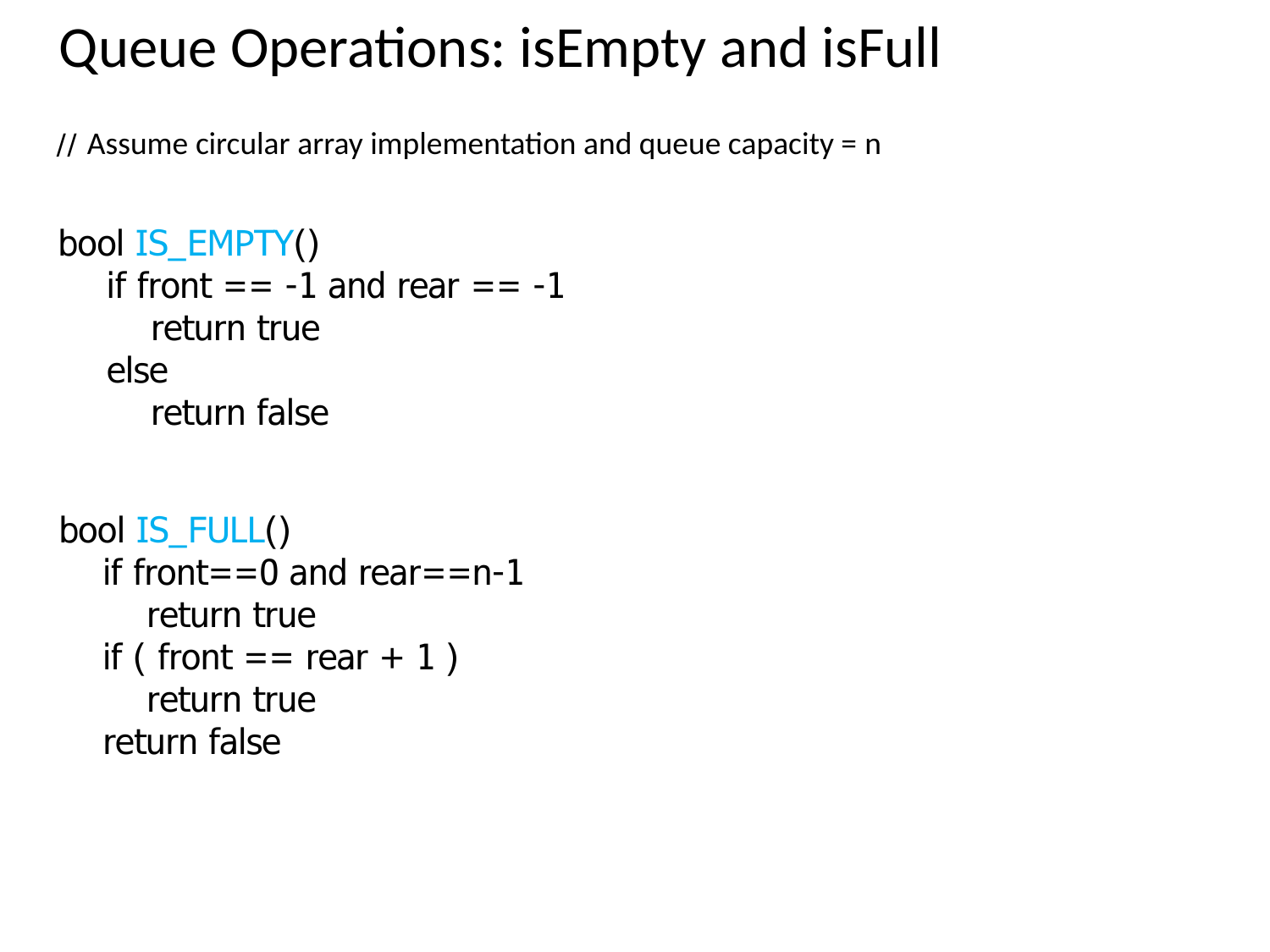

# Queue Operations: isEmpty and isFull
// Assume circular array implementation and queue capacity = n
  bool IS_EMPTY()
      if front == -1 and rear == -1
          return true
      else
          return false
bool IS_FULL()
    if front==0 and rear==n-1
        return true
    if ( front == rear + 1 )
        return true
    return false